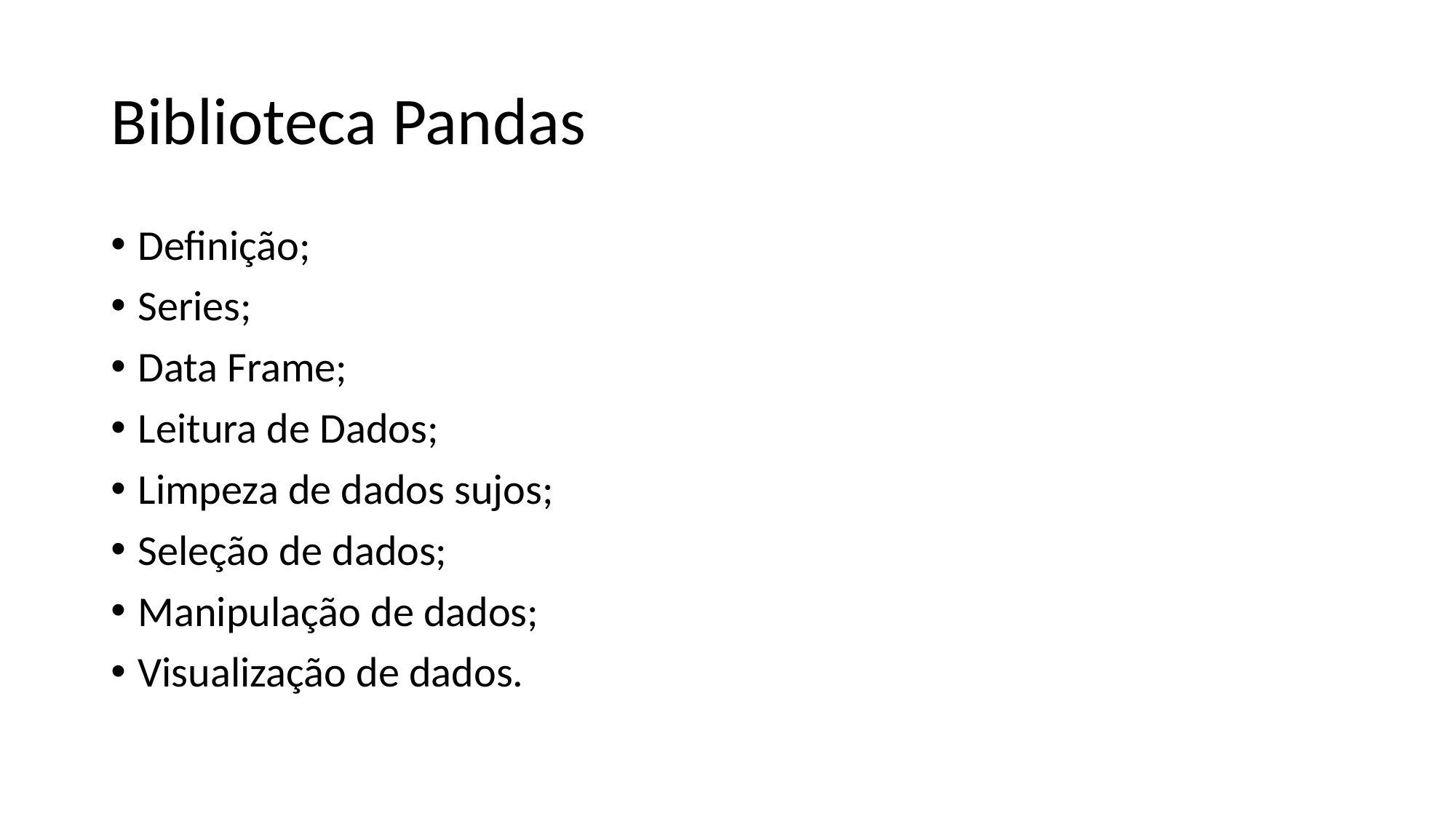

Biblioteca Pandas
Definição;
Series;
Data Frame;
Leitura de Dados;
Limpeza de dados sujos;
Seleção de dados;
Manipulação de dados;
Visualização de dados.